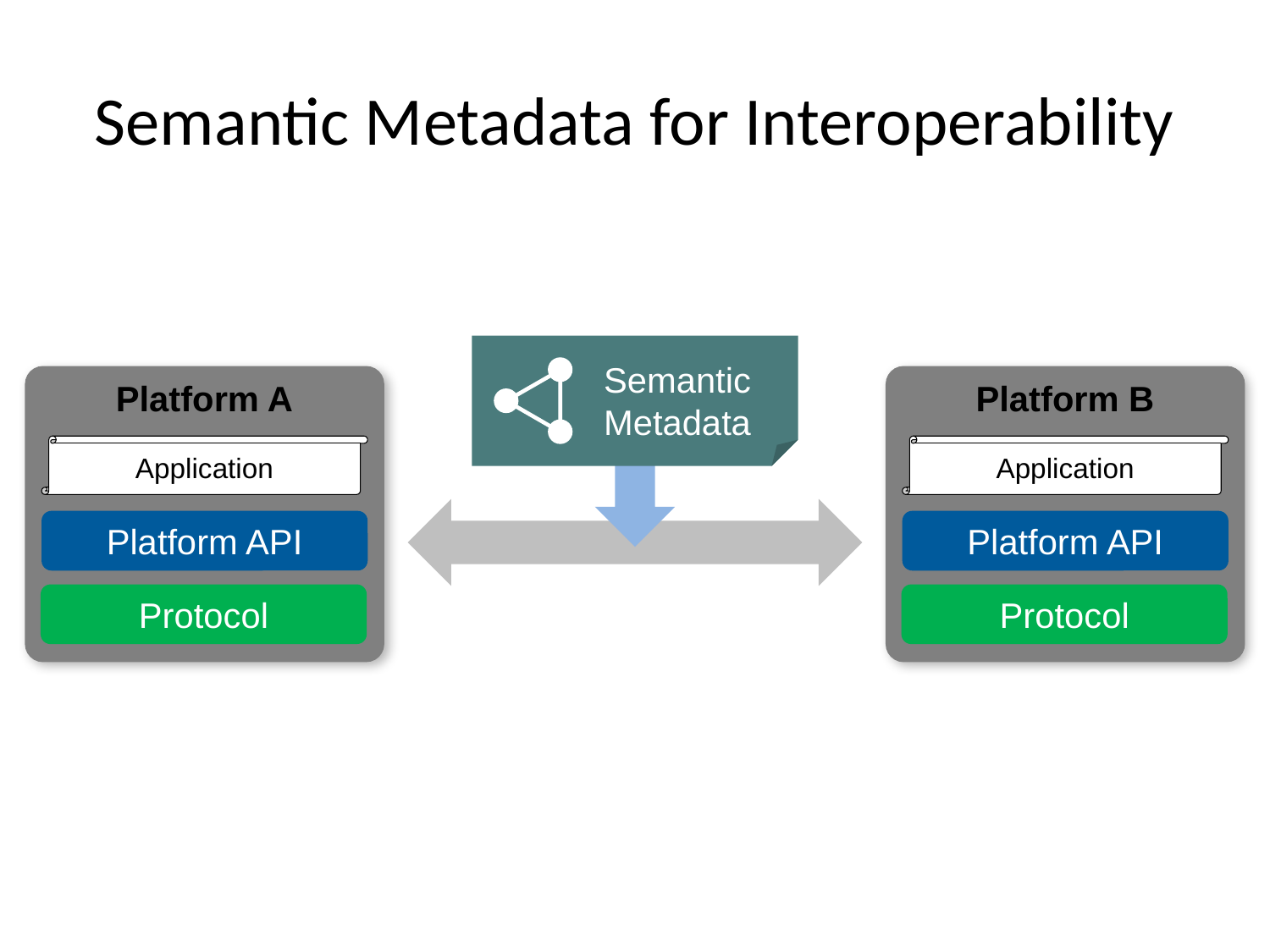

# Semantic Metadata for Interoperability
Semantic
Metadata

Platform A
Platform B
Application
Platform API
Protocol
Application

Platform API
Protocol